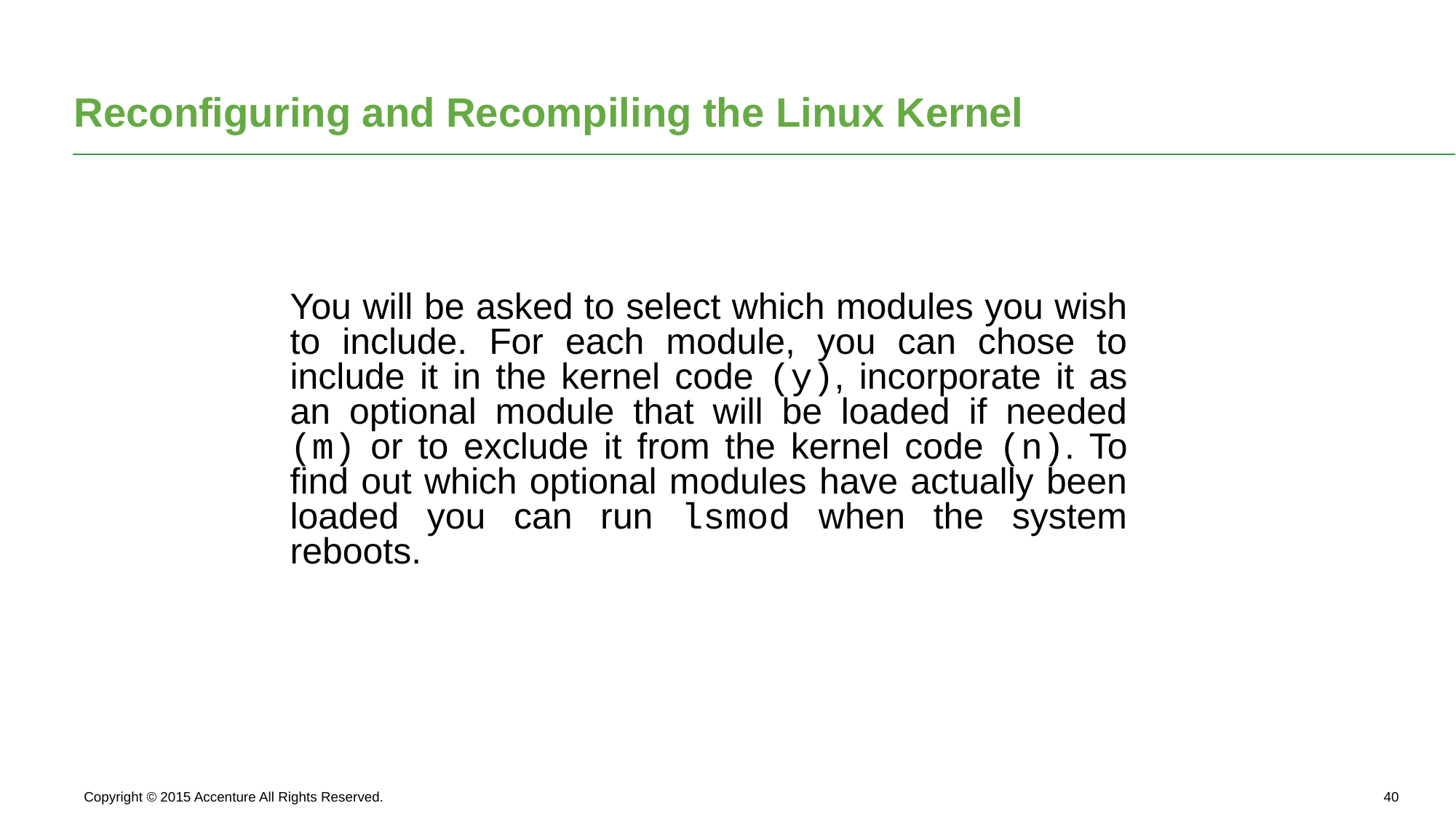

# Reconfiguring and Recompiling the Linux Kernel
You will be asked to select which modules you wish to include. For each module, you can chose to include it in the kernel code (y), incorporate it as an optional module that will be loaded if needed (m) or to exclude it from the kernel code (n). To find out which optional modules have actually been loaded you can run lsmod when the system reboots.
Copyright © 2015 Accenture All Rights Reserved.
40